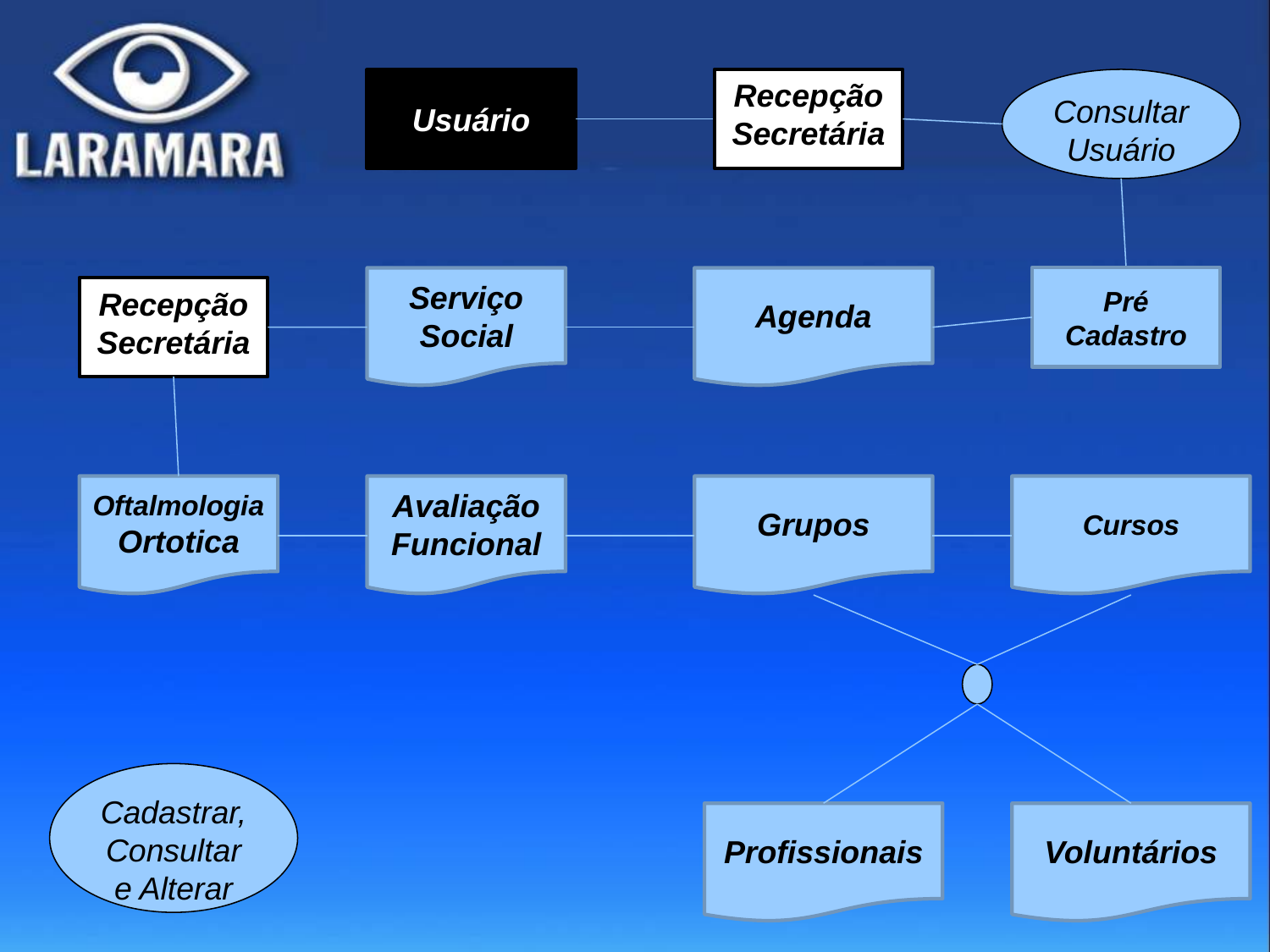

Usuário
Recepção
Secretária
Consultar Usuário
Serviço
Social
Agenda
Pré Cadastro
Recepção
Secretária
Oftalmologia
Ortotica
Avaliação
Funcional
Grupos
Cursos

Cadastrar, Consultar e Alterar
Profissionais
Voluntários